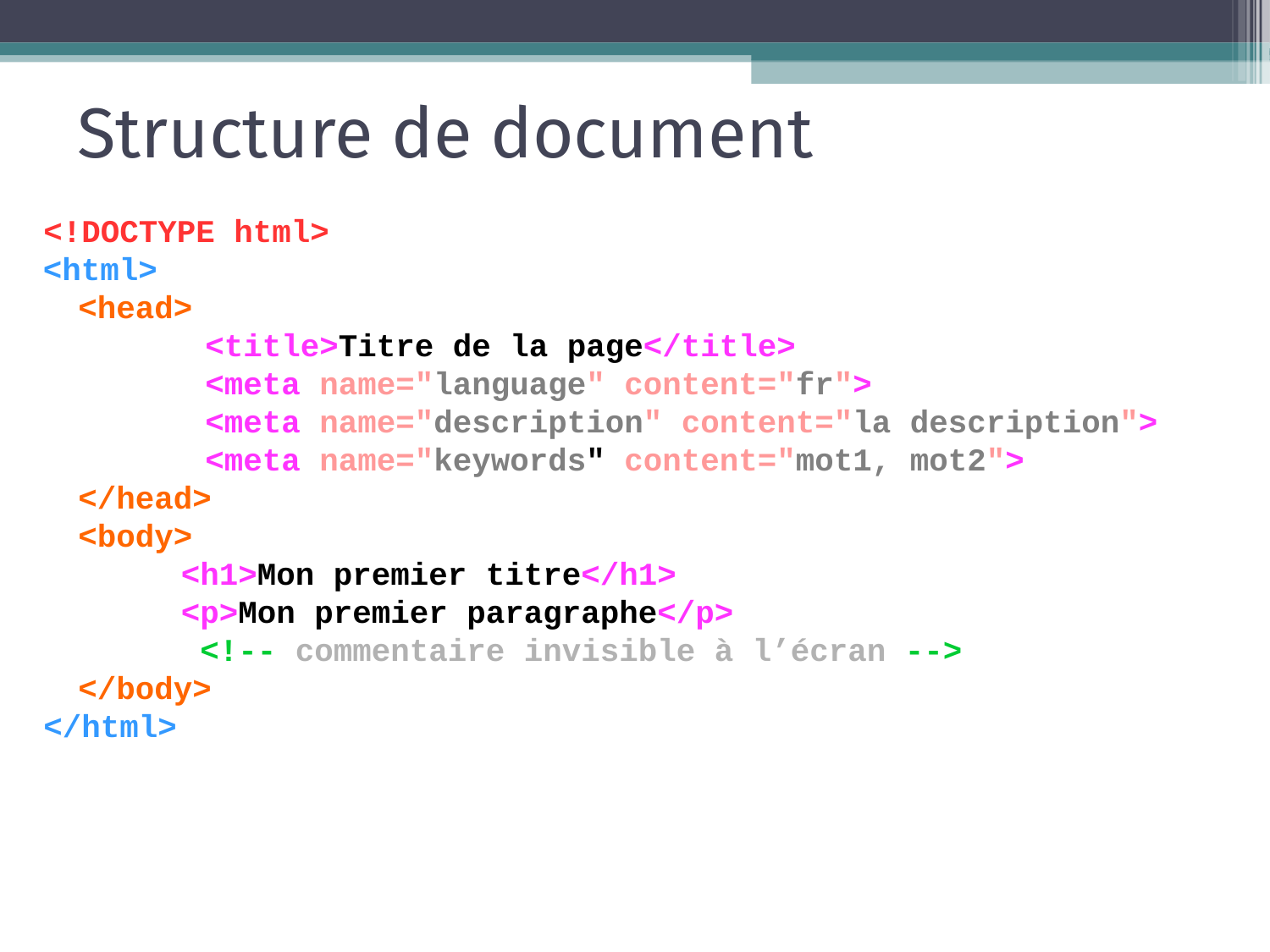

Structure de document

<!DOCTYPE html>
<html>
	<head>
		<title>Titre de la page</title>
		<meta name="language" content="fr">
		<meta name="description" content="la description">
		<meta name="keywords" content="mot1, mot2">
	</head>
	<body>
	<h1>Mon premier titre</h1>
	<p>Mon premier paragraphe</p>
	 <!-- commentaire invisible à l’écran -->
	</body>
</html>